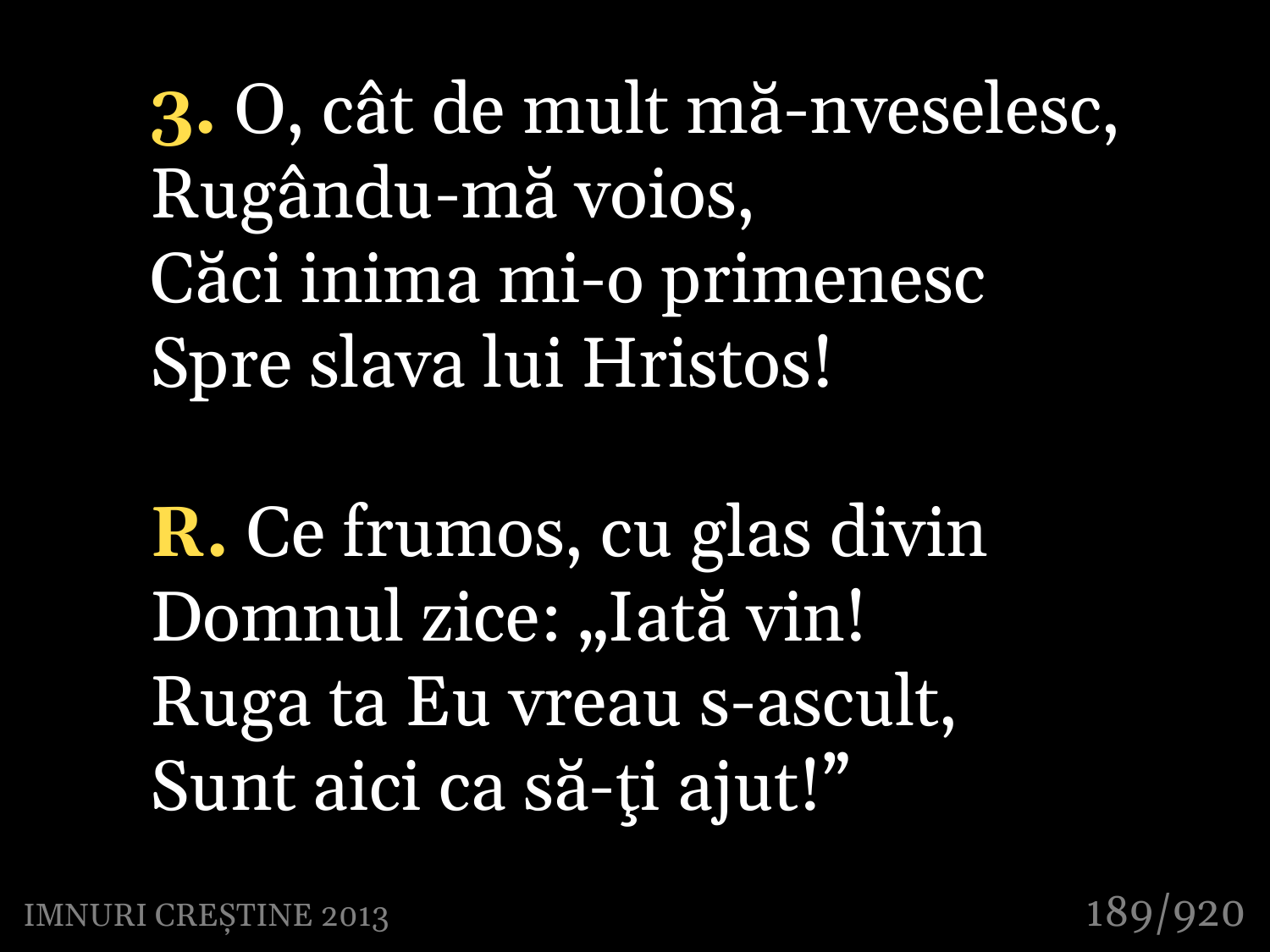

3. O, cât de mult mă-nveselesc,
Rugându-mă voios,
Căci inima mi-o primenesc
Spre slava lui Hristos!

R. Ce frumos, cu glas divin
Domnul zice: „Iată vin!
Ruga ta Eu vreau s-ascult,
Sunt aici ca să-ţi ajut!”
189/920
IMNURI CREȘTINE 2013